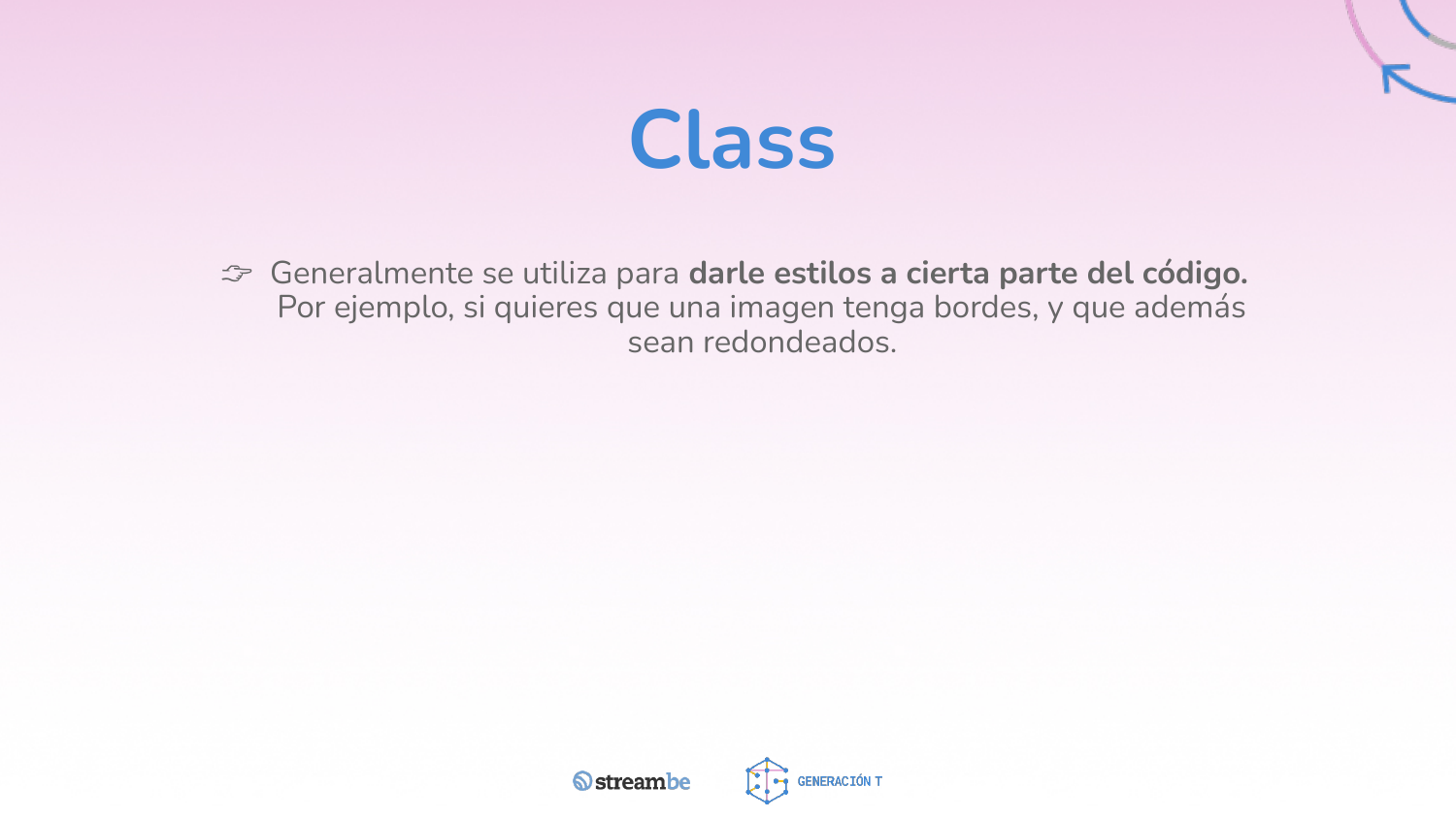

# Class
👉  Generalmente se utiliza para darle estilos a cierta parte del código. Por ejemplo, si quieres que una imagen tenga bordes, y que además sean redondeados.